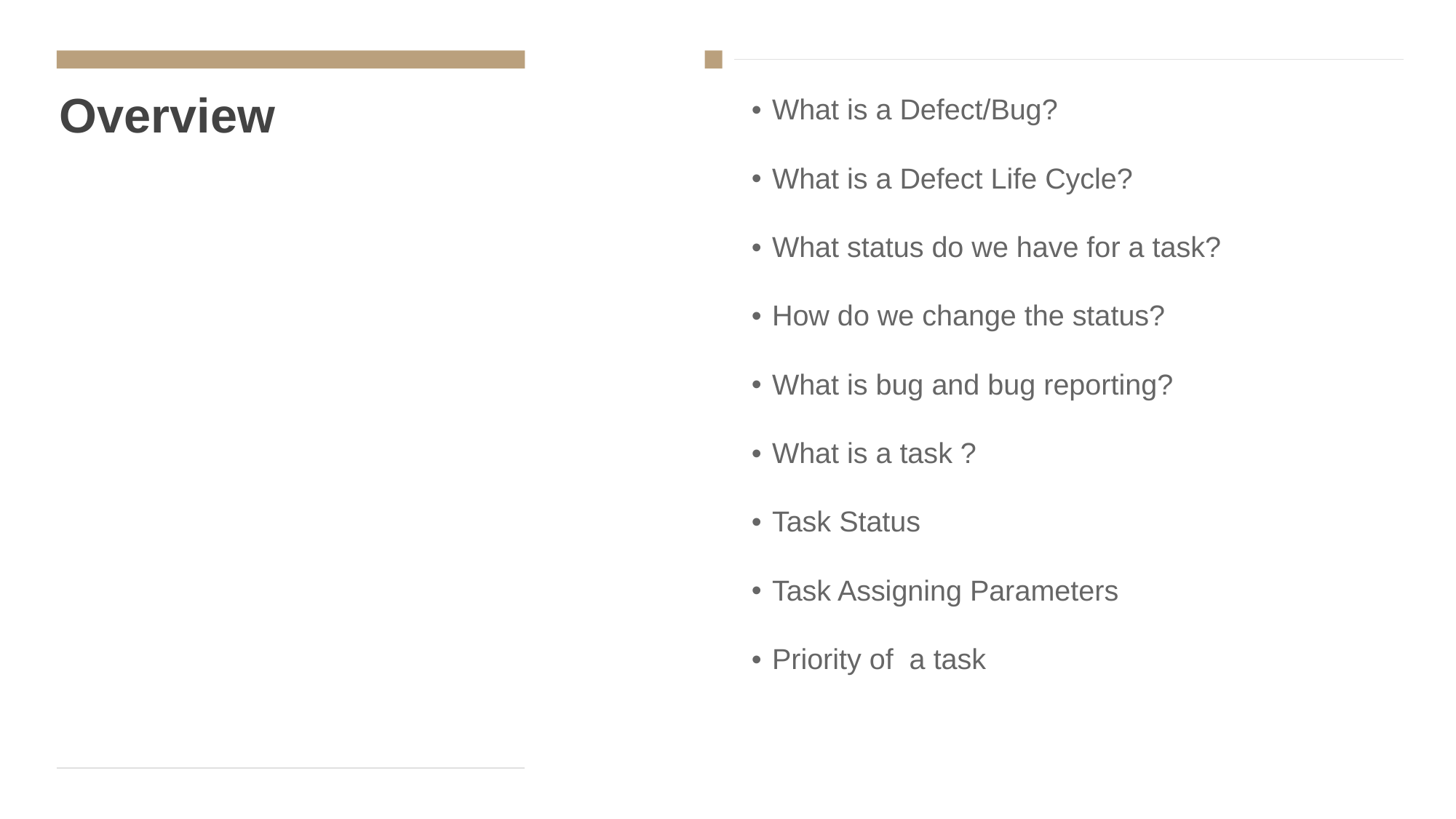

# Overview
What is a Defect/Bug?
What is a Defect Life Cycle?
What status do we have for a task?
How do we change the status?
What is bug and bug reporting?
What is a task ?
Task Status
Task Assigning Parameters
Priority of  a task